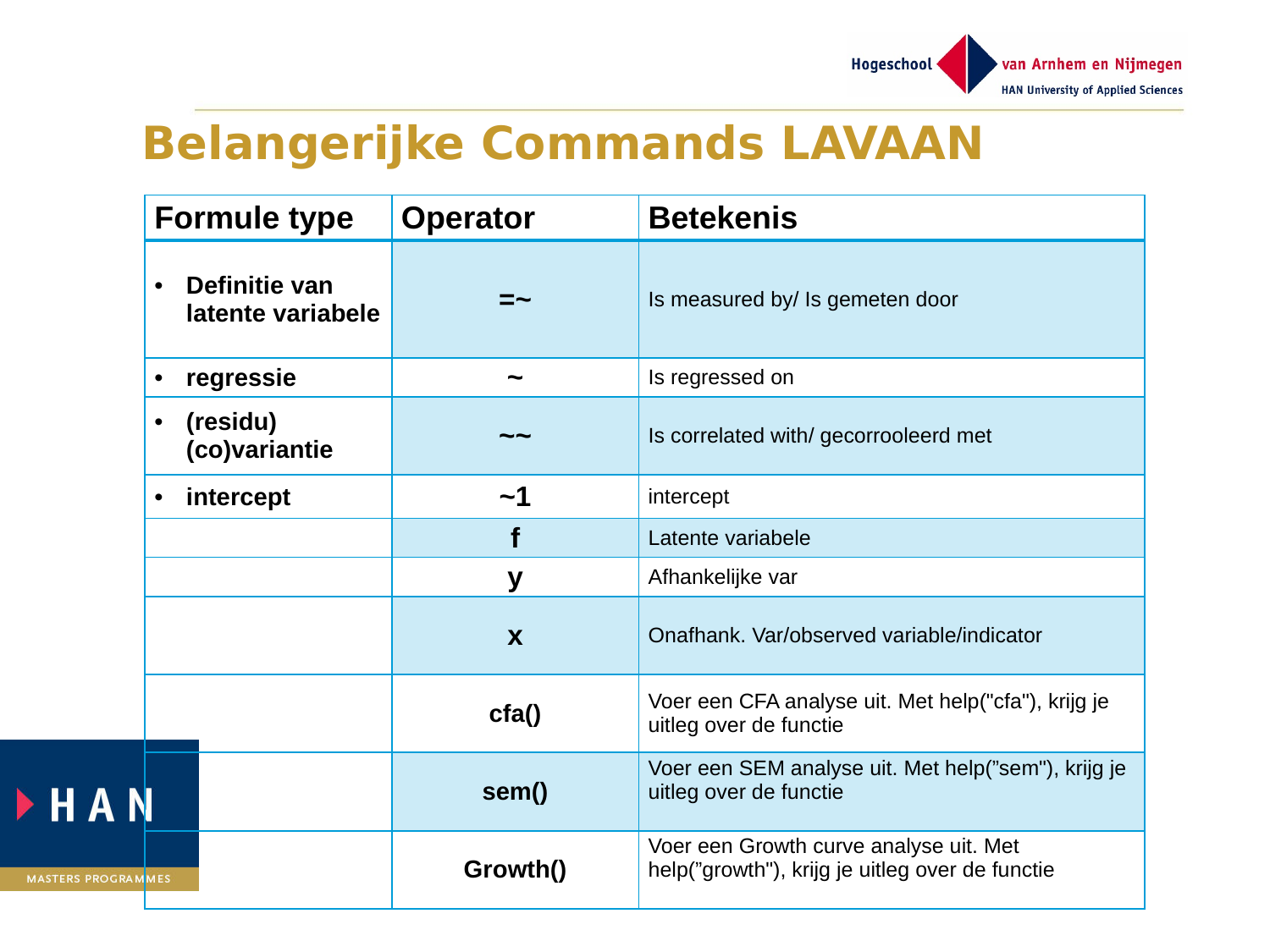

# Belangerijke Commands LAVAAN
| Formule type | Operator | Betekenis |
| --- | --- | --- |
| Definitie van latente variabele | =~ | Is measured by/ Is gemeten door |
| regressie | ~ | Is regressed on |
| (residu) (co)variantie | ~~ | Is correlated with/ gecorrooleerd met |
| intercept | ~1 | intercept |
|  | f | Latente variabele |
|  | y | Afhankelijke var |
|  | x | Onafhank. Var/observed variable/indicator |
|  | cfa() | Voer een CFA analyse uit. Met help("cfa"), krijg je uitleg over de functie |
|  | sem() | Voer een SEM analyse uit. Met help(”sem"), krijg je uitleg over de functie |
|  | Growth() | Voer een Growth curve analyse uit. Met help(”growth"), krijg je uitleg over de functie |